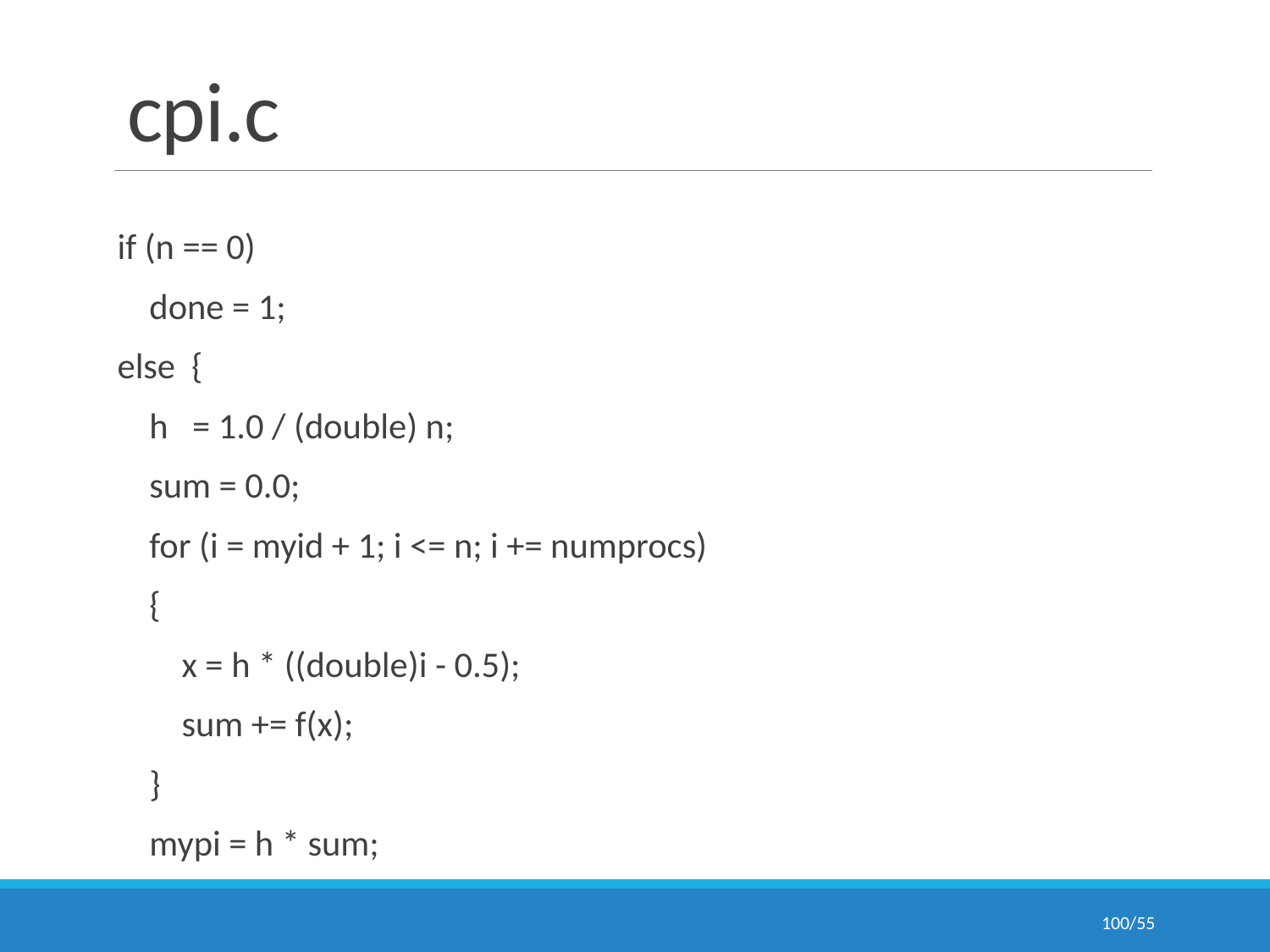

# cpi.c
        if (n == 0)
            done = 1;
        else  {
            h   = 1.0 / (double) n;
            sum = 0.0;
            for (i = myid + 1; i <= n; i += numprocs)
            {
                x = h * ((double)i - 0.5);
                sum += f(x);
            }
            mypi = h * sum;

100/55